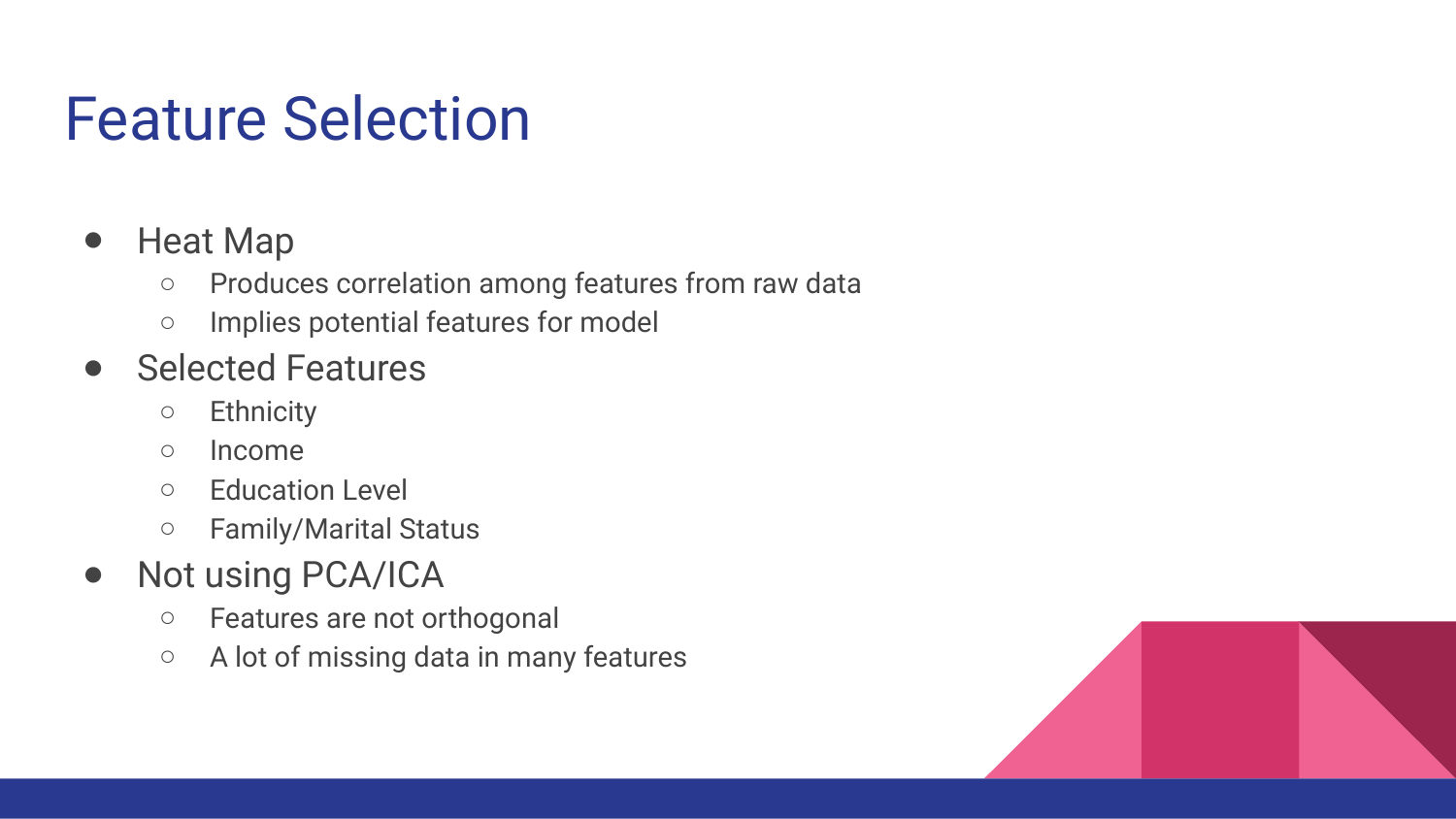

# Feature Selection
Heat Map
Produces correlation among features from raw data
Implies potential features for model
Selected Features
Ethnicity
Income
Education Level
Family/Marital Status
Not using PCA/ICA
Features are not orthogonal
A lot of missing data in many features